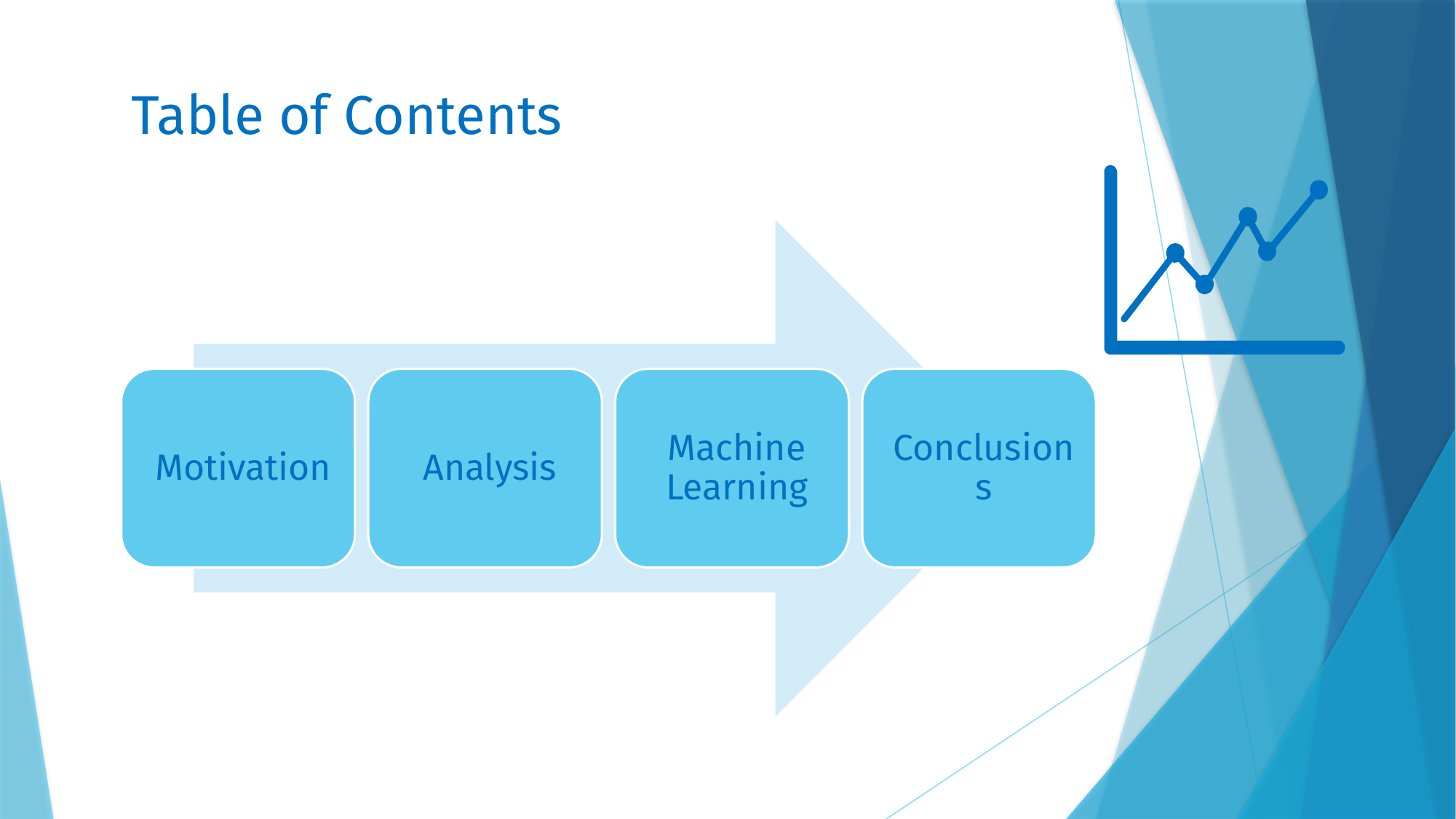

# Table of Contents

Motivation
Analysis
Machine Learning
Conclusions